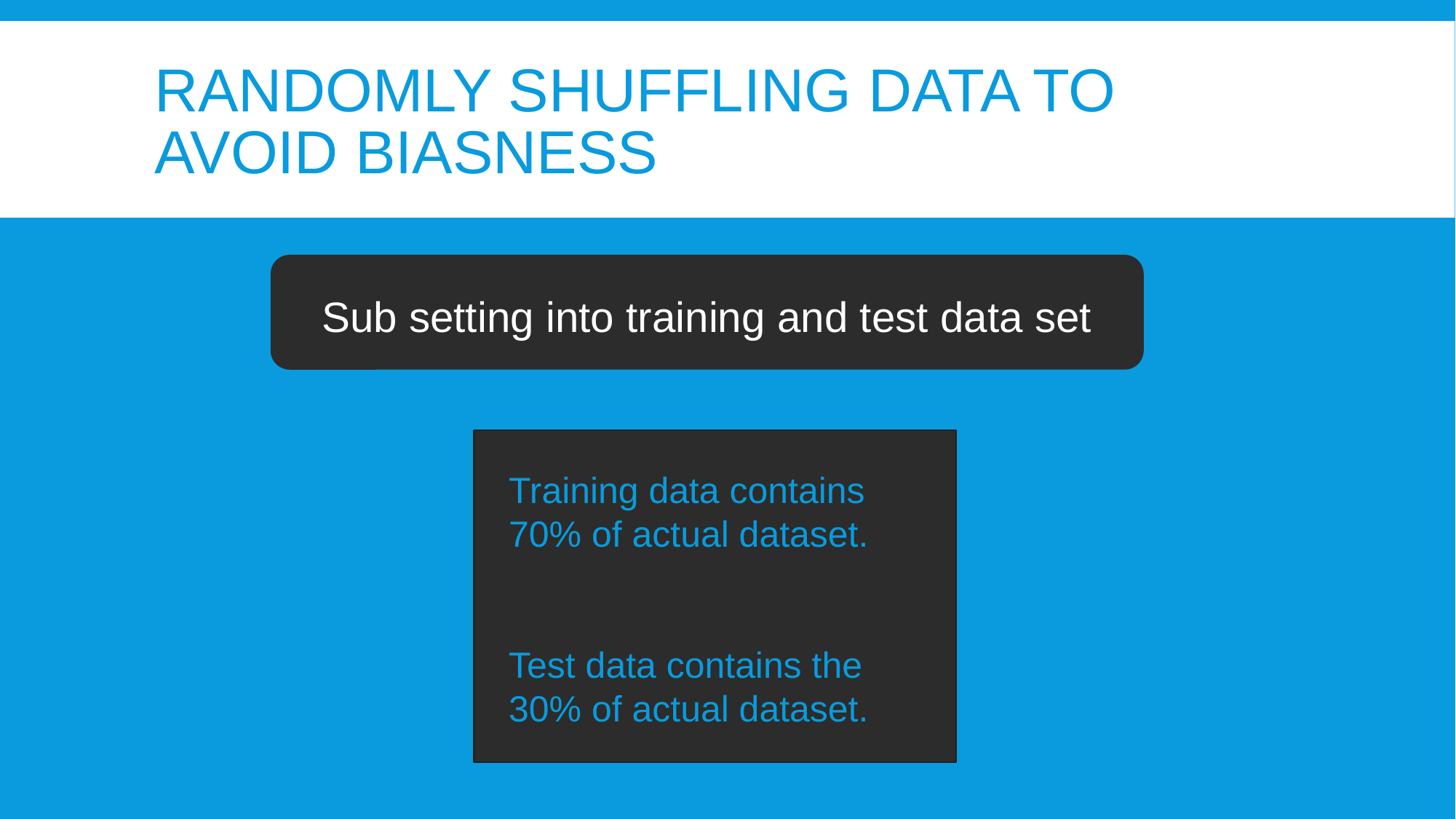

# RANDOMLY SHUFFLING DATA TO AVOID Biasness

Sub setting into training and test data set

Training data contains 70% of actual dataset.

Test data contains the 30% of actual dataset.